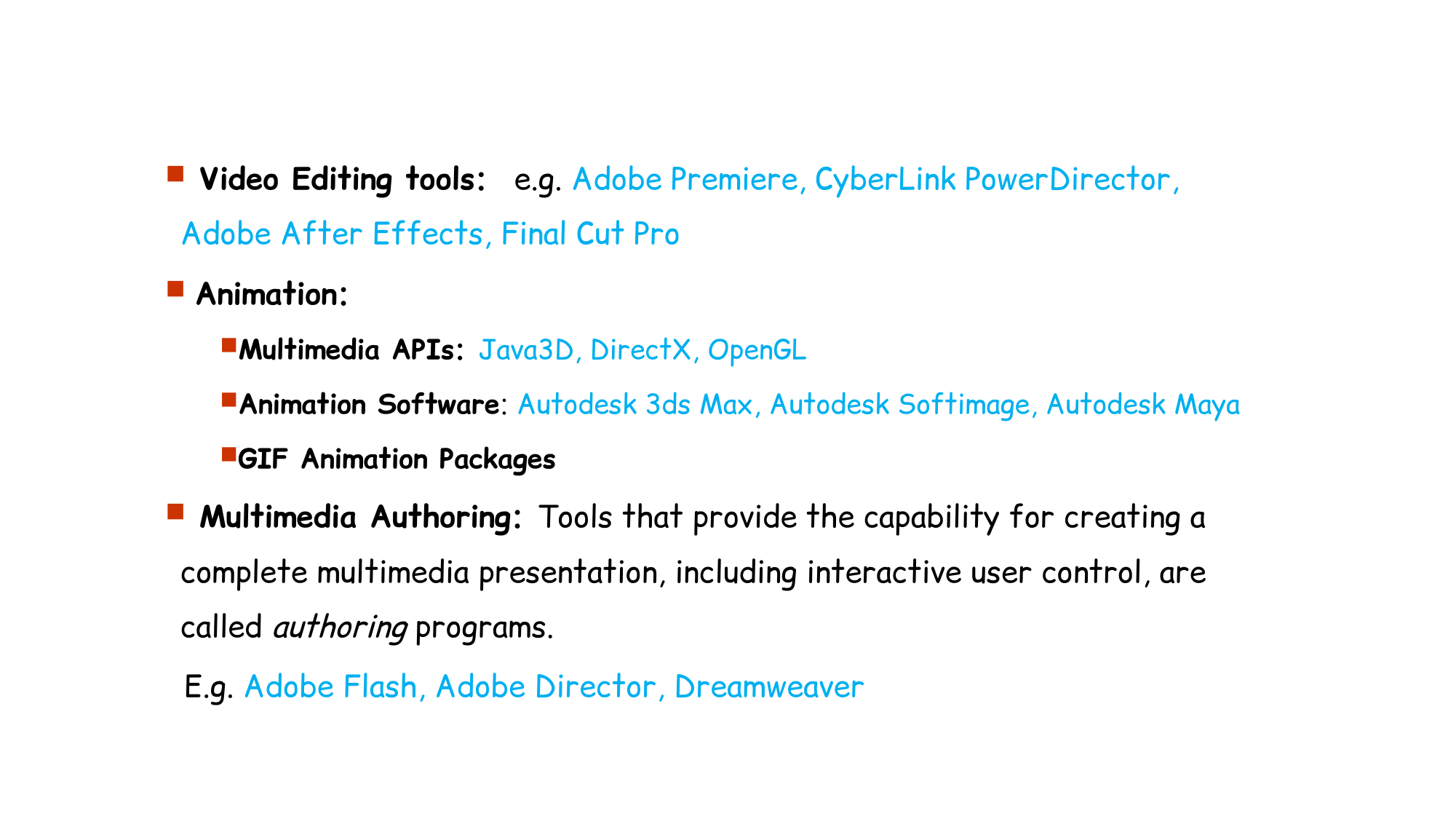

Video Editing tools:  e.g. Adobe Premiere, CyberLink PowerDirector, Adobe After Effects, Final Cut Pro
 Animation:
Multimedia APIs: Java3D, DirectX, OpenGL
Animation Software: Autodesk 3ds Max, Autodesk Softimage, Autodesk Maya
GIF Animation Packages
 Multimedia Authoring: Tools that provide the capability for creating a complete multimedia presentation, including interactive user control, are called authoring programs.
  E.g. Adobe Flash, Adobe Director, Dreamweaver